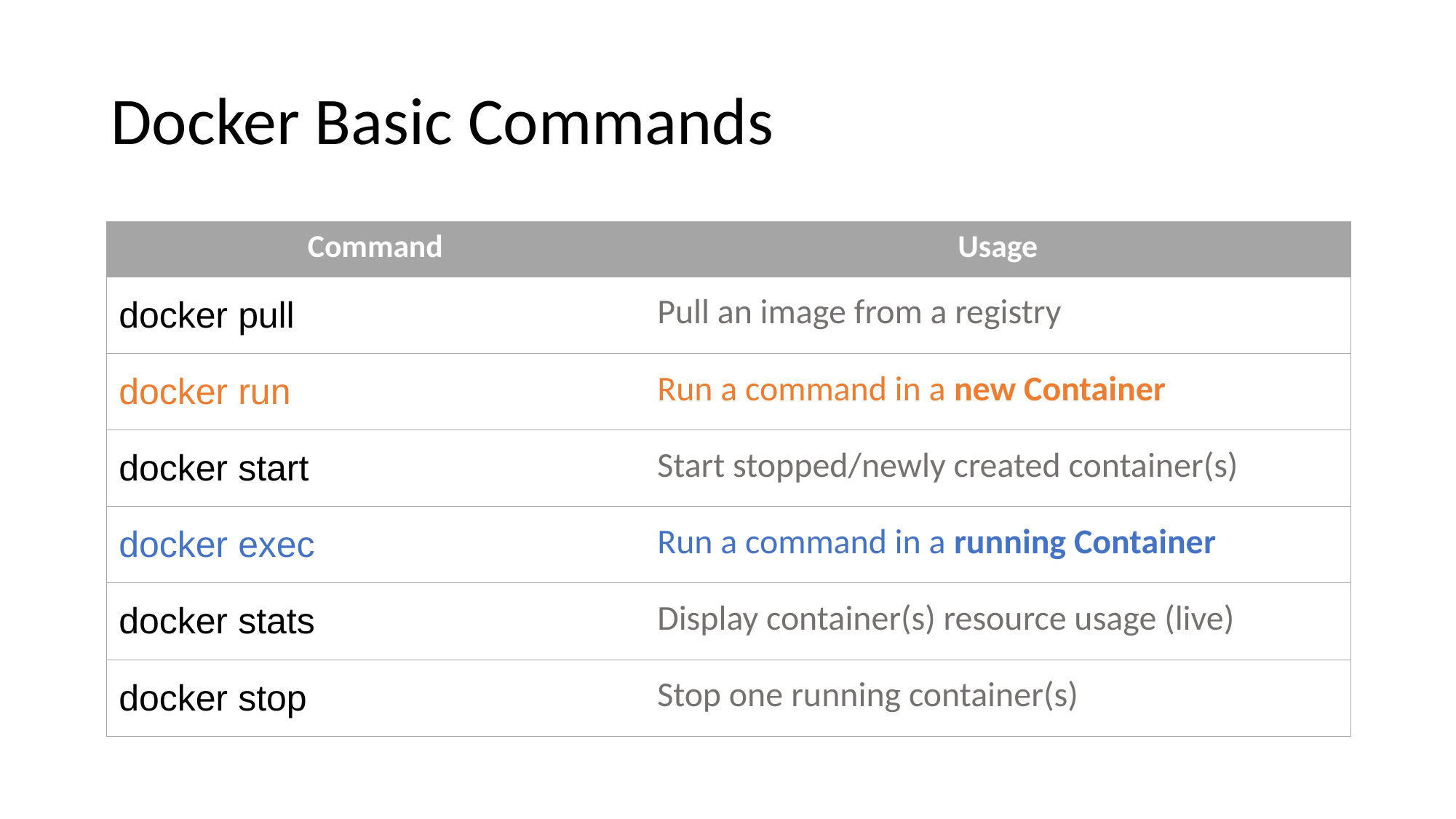

# Docker Basic Commands
| Command | Usage |
| --- | --- |
| docker pull | Pull an image from a registry |
| docker run | Run a command in a new Container |
| docker start | Start stopped/newly created container(s) |
| docker exec | Run a command in a running Container |
| docker stats | Display container(s) resource usage (live) |
| docker stop | Stop one running container(s) |